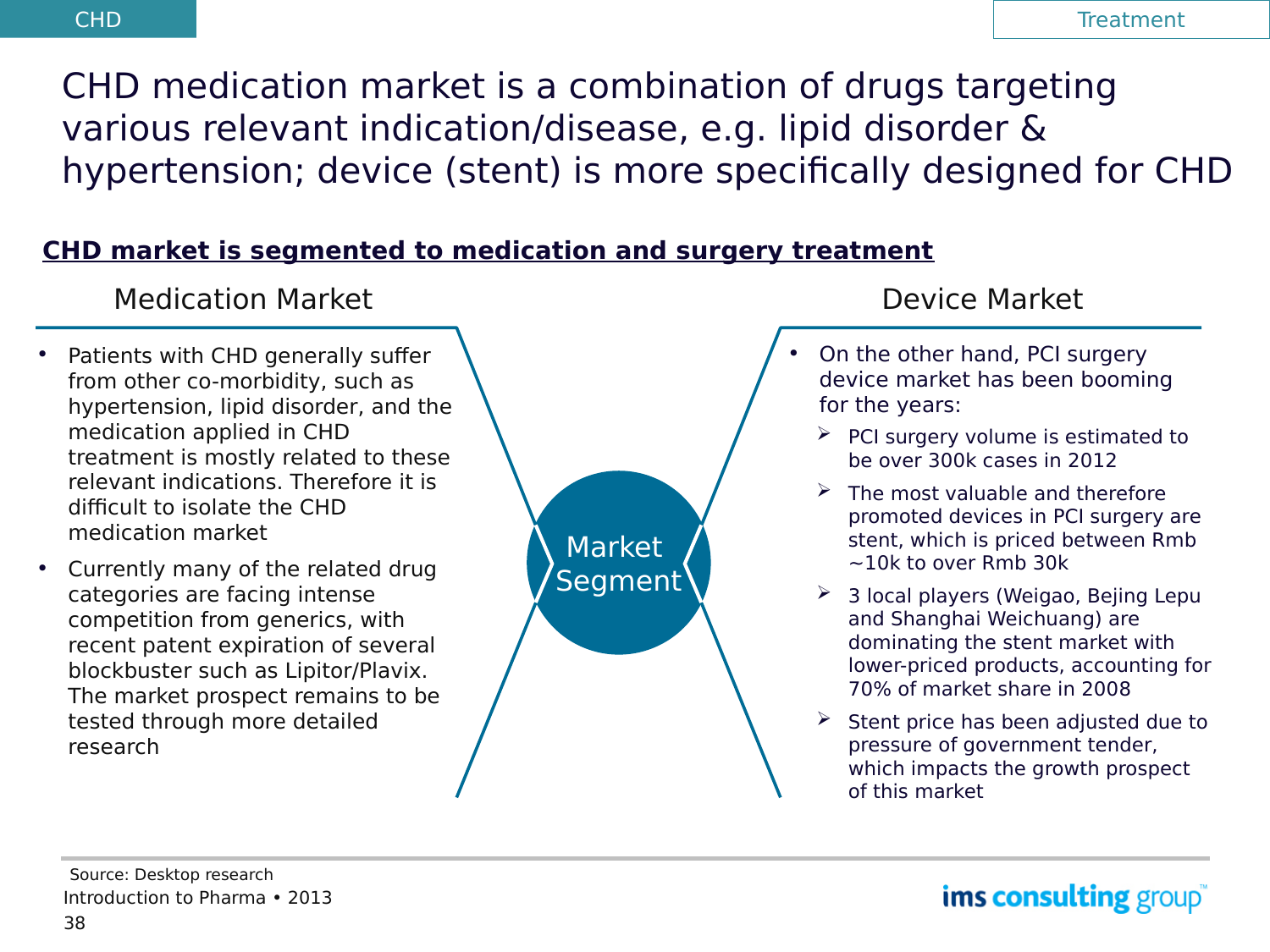

CHD
Treatment
# CHD medication market is a combination of drugs targeting various relevant indication/disease, e.g. lipid disorder & hypertension; device (stent) is more specifically designed for CHD
CHD market is segmented to medication and surgery treatment
Medication Market
Device Market

On the other hand, PCI surgery device market has been booming for the years:
Patients with CHD generally suffer from other co-morbidity, such as hypertension, lipid disorder, and the medication applied in CHD treatment is mostly related to these relevant indications. Therefore it is difficult to isolate the CHD medication market
Currently many of the related drug categories are facing intense competition from generics, with recent patent expiration of several blockbuster such as Lipitor/Plavix. The market prospect remains to be tested through more detailed research
PCI surgery volume is estimated to be over 300k cases in 2012
The most valuable and therefore promoted devices in PCI surgery are stent, which is priced between Rmb ~10k to over Rmb 30k
3 local players (Weigao, Bejing Lepu and Shanghai Weichuang) are dominating the stent market with lower-priced products, accounting for 70% of market share in 2008
Stent price has been adjusted due to pressure of government tender, which impacts the growth prospect of this market
Market
Segment

Source: Desktop research
Introduction to Pharma • 2013